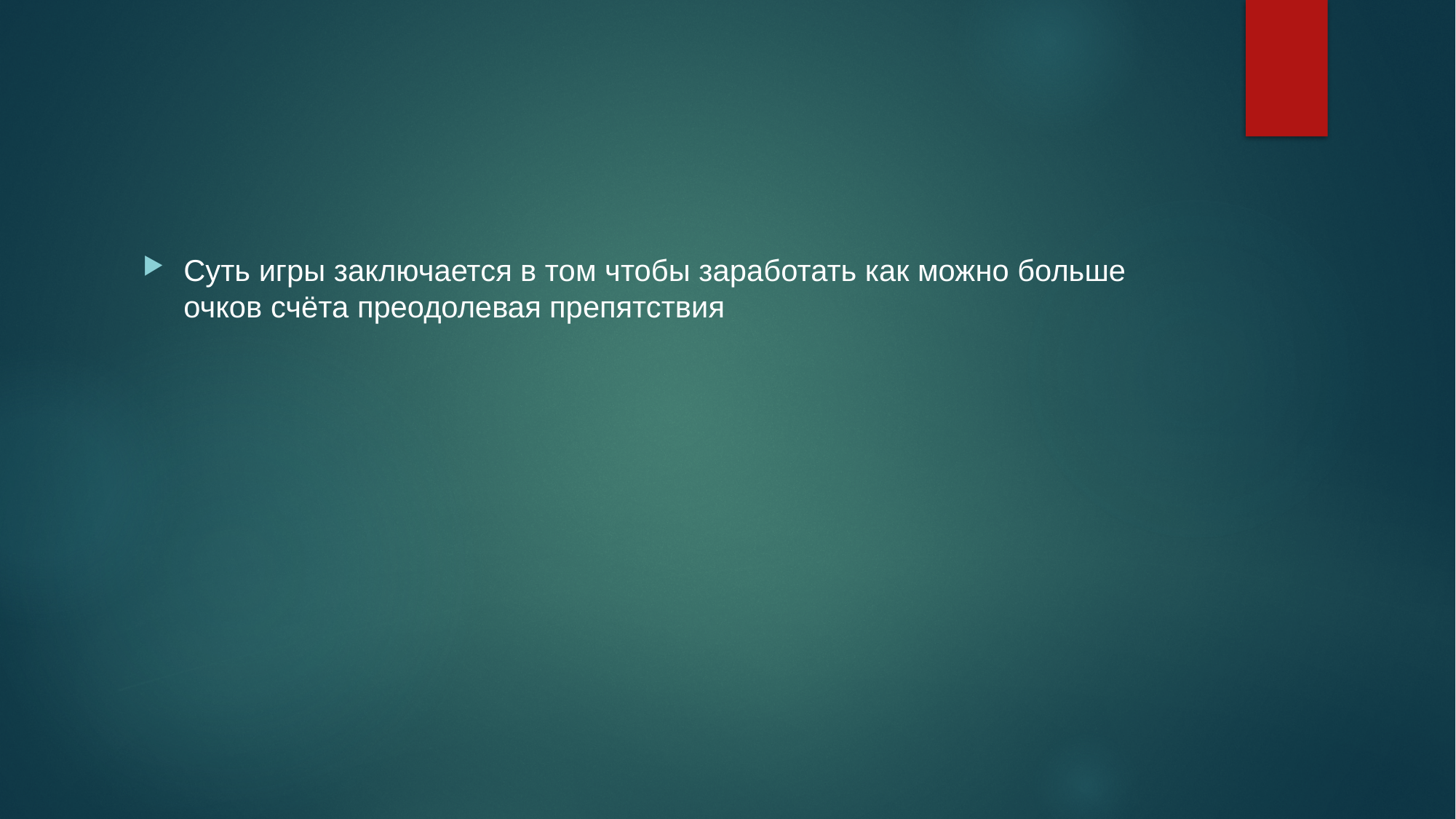

#
Суть игры заключается в том чтобы заработать как можно больше очков счёта преодолевая препятствия